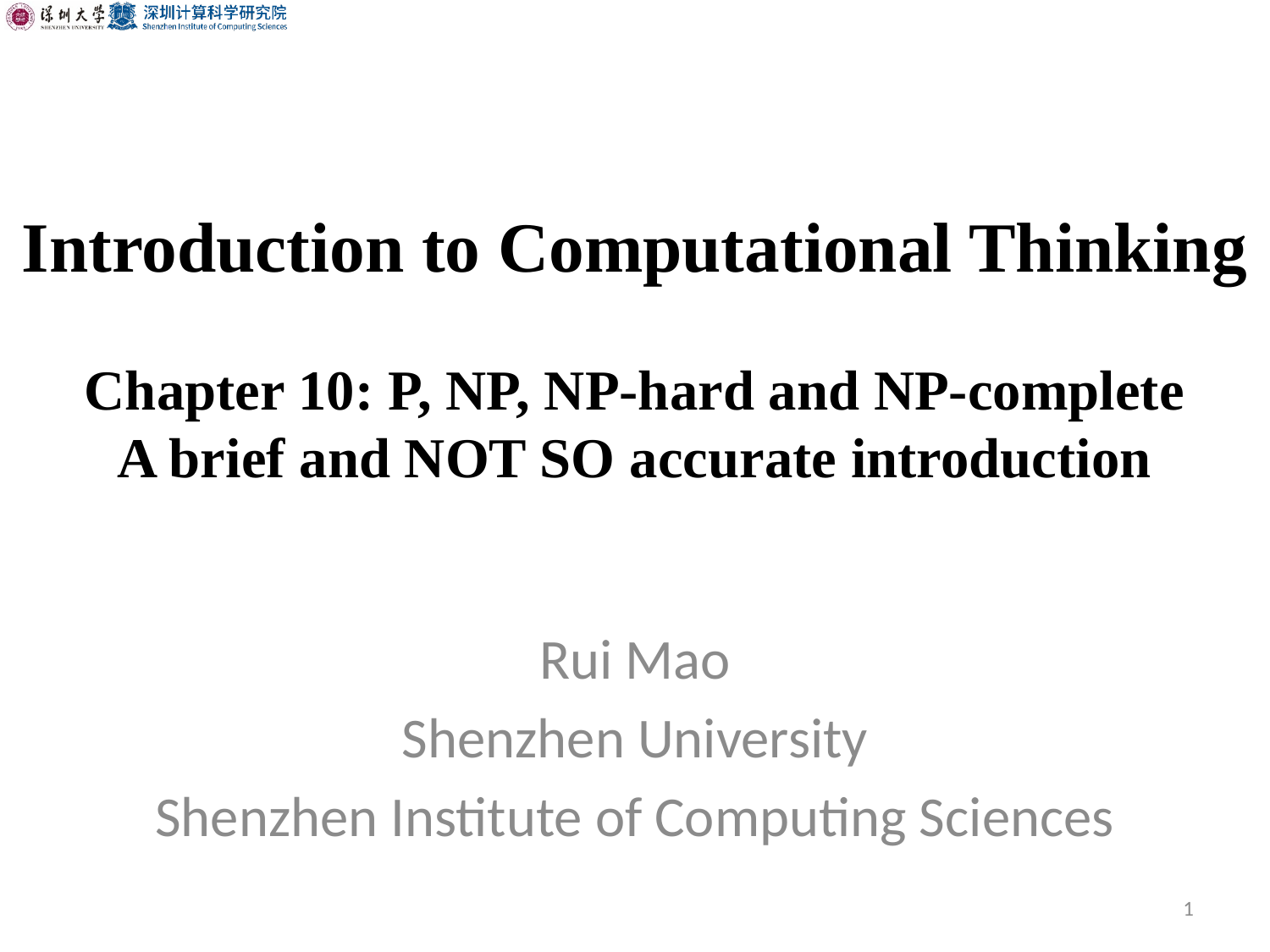

# Introduction to Computational Thinking Chapter 10: P, NP, NP-hard and NP-complete A brief and NOT SO accurate introduction
Rui Mao
Shenzhen University
Shenzhen Institute of Computing Sciences
1